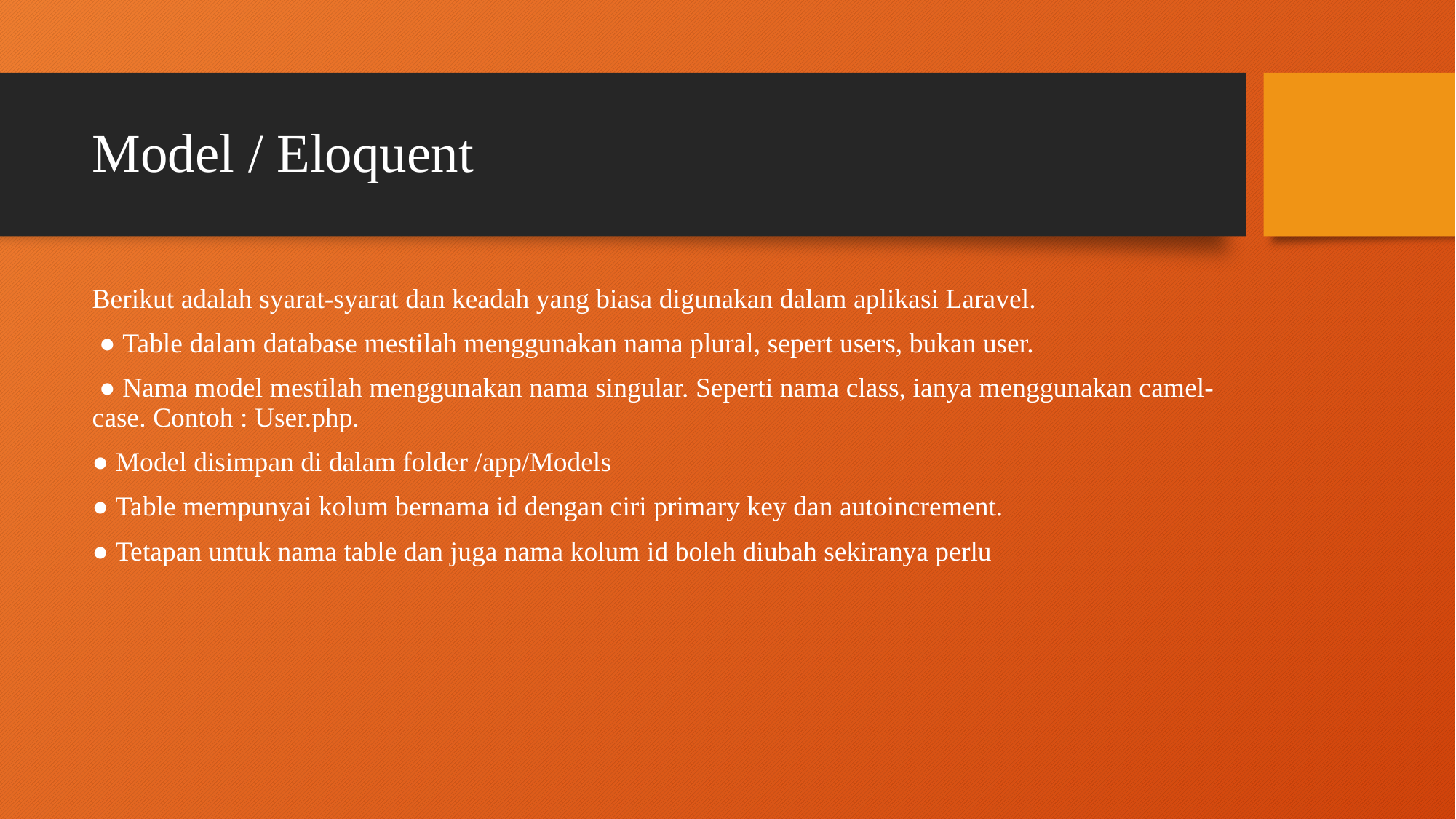

# Model / Eloquent
Berikut adalah syarat-syarat dan keadah yang biasa digunakan dalam aplikasi Laravel.
 ● Table dalam database mestilah menggunakan nama plural, sepert users, bukan user.
 ● Nama model mestilah menggunakan nama singular. Seperti nama class, ianya menggunakan camel-case. Contoh : User.php.
● Model disimpan di dalam folder /app/Models
● Table mempunyai kolum bernama id dengan ciri primary key dan autoincrement.
● Tetapan untuk nama table dan juga nama kolum id boleh diubah sekiranya perlu